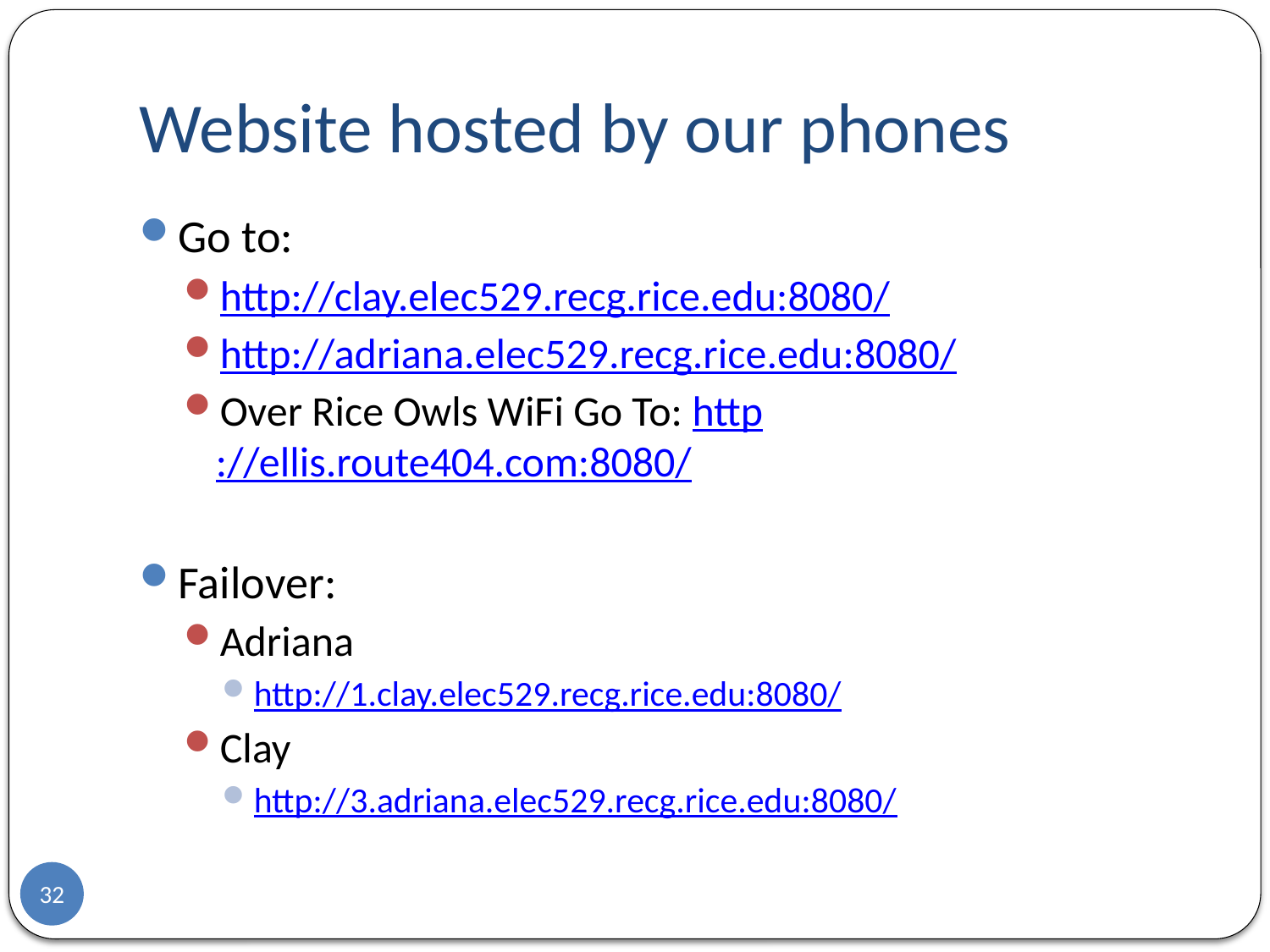

# Website hosted by our phones
Go to:
http://clay.elec529.recg.rice.edu:8080/
http://adriana.elec529.recg.rice.edu:8080/
Over Rice Owls WiFi Go To: http://ellis.route404.com:8080/

Failover:
Adriana
http://1.clay.elec529.recg.rice.edu:8080/
Clay
http://3.adriana.elec529.recg.rice.edu:8080/

32